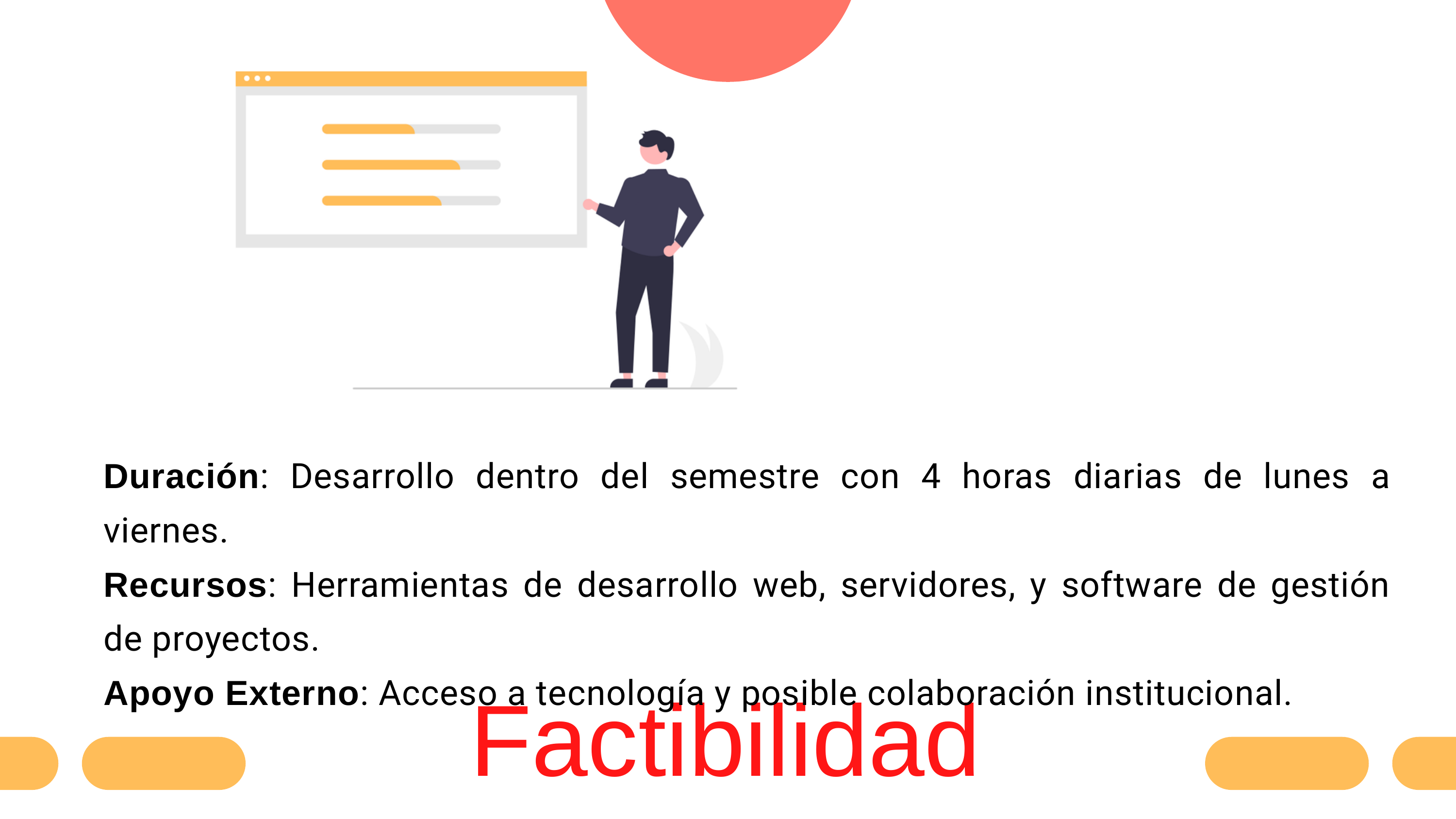

Duración: Desarrollo dentro del semestre con 4 horas diarias de lunes a viernes.
Recursos: Herramientas de desarrollo web, servidores, y software de gestión de proyectos.
Apoyo Externo: Acceso a tecnología y posible colaboración institucional.
Factibilidad